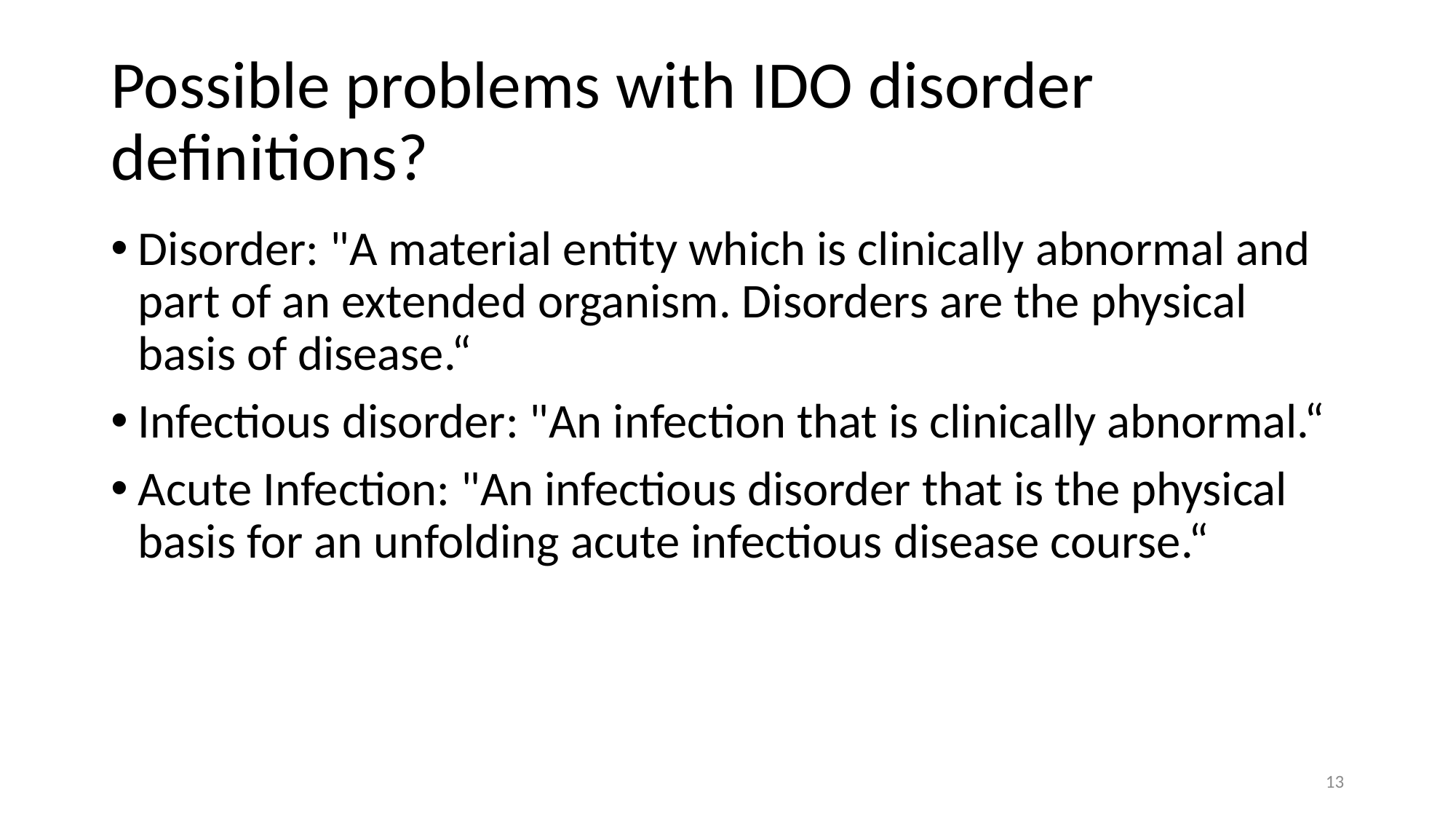

# Possible problems with IDO disorder definitions?
Disorder: "A material entity which is clinically abnormal and part of an extended organism. Disorders are the physical basis of disease.“
Infectious disorder: "An infection that is clinically abnormal.“
Acute Infection: "An infectious disorder that is the physical basis for an unfolding acute infectious disease course.“
13